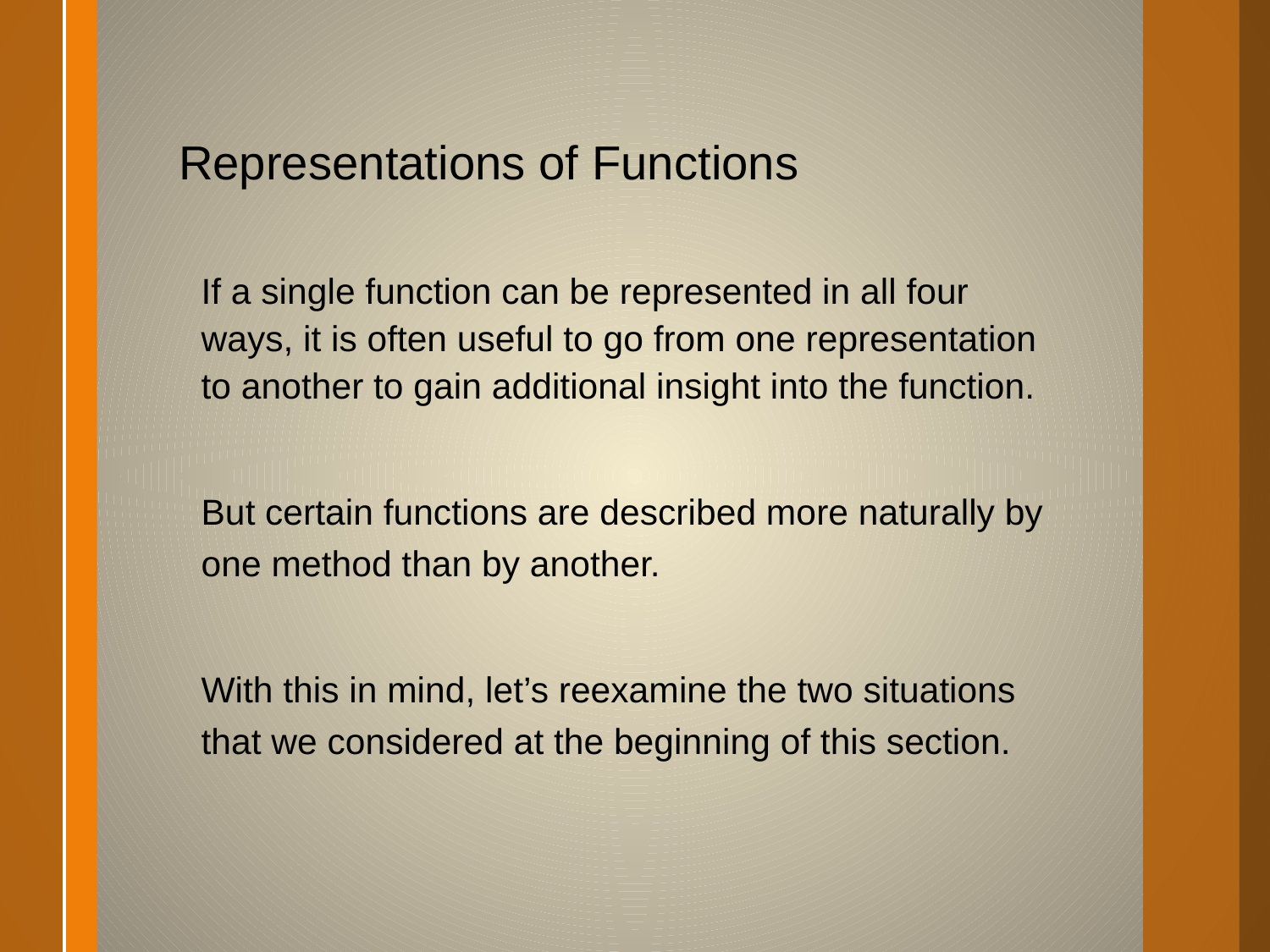

Representations of Functions

If a single function can be represented in all four ways, it is often useful to go from one representation to another to gain additional insight into the function.

But certain functions are described more naturally by one method than by another.

With this in mind, let’s reexamine the two situations that we considered at the beginning of this section.